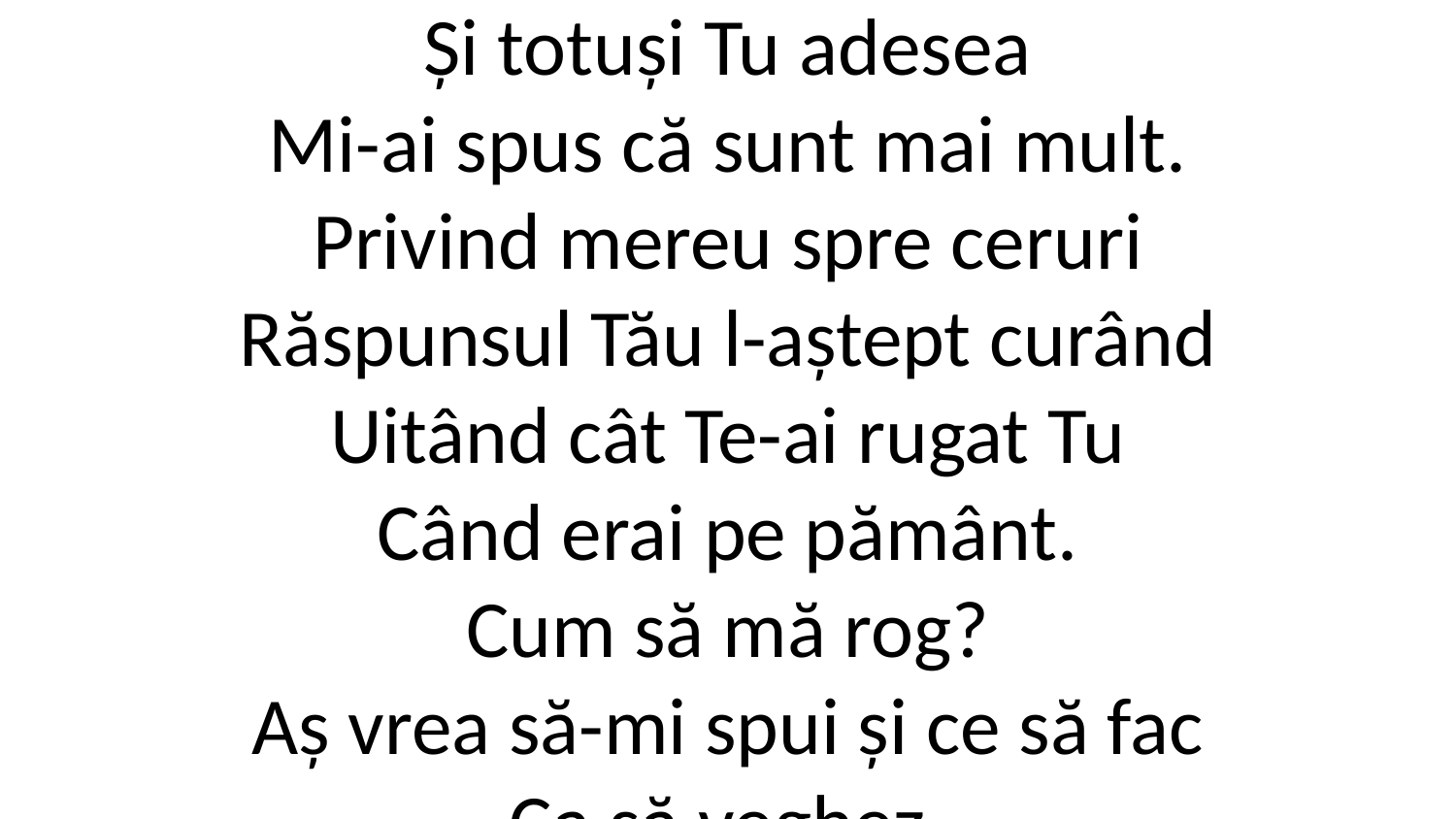

'Naintea Ta Isuse
Un bulgăr de pământ eu sunt,
Și totuși Tu adesea
Mi-ai spus că sunt mai mult.
Privind mereu spre ceruri
Răspunsul Tău l-aștept curând
Uitând cât Te-ai rugat Tu
Când erai pe pământ.
Cum să mă rog?
Aș vrea să-mi spui și ce să fac
Ca să veghez.
Cum să mă rog, să simt puterea Ta
Că m-a cuprins și că m-asculți?